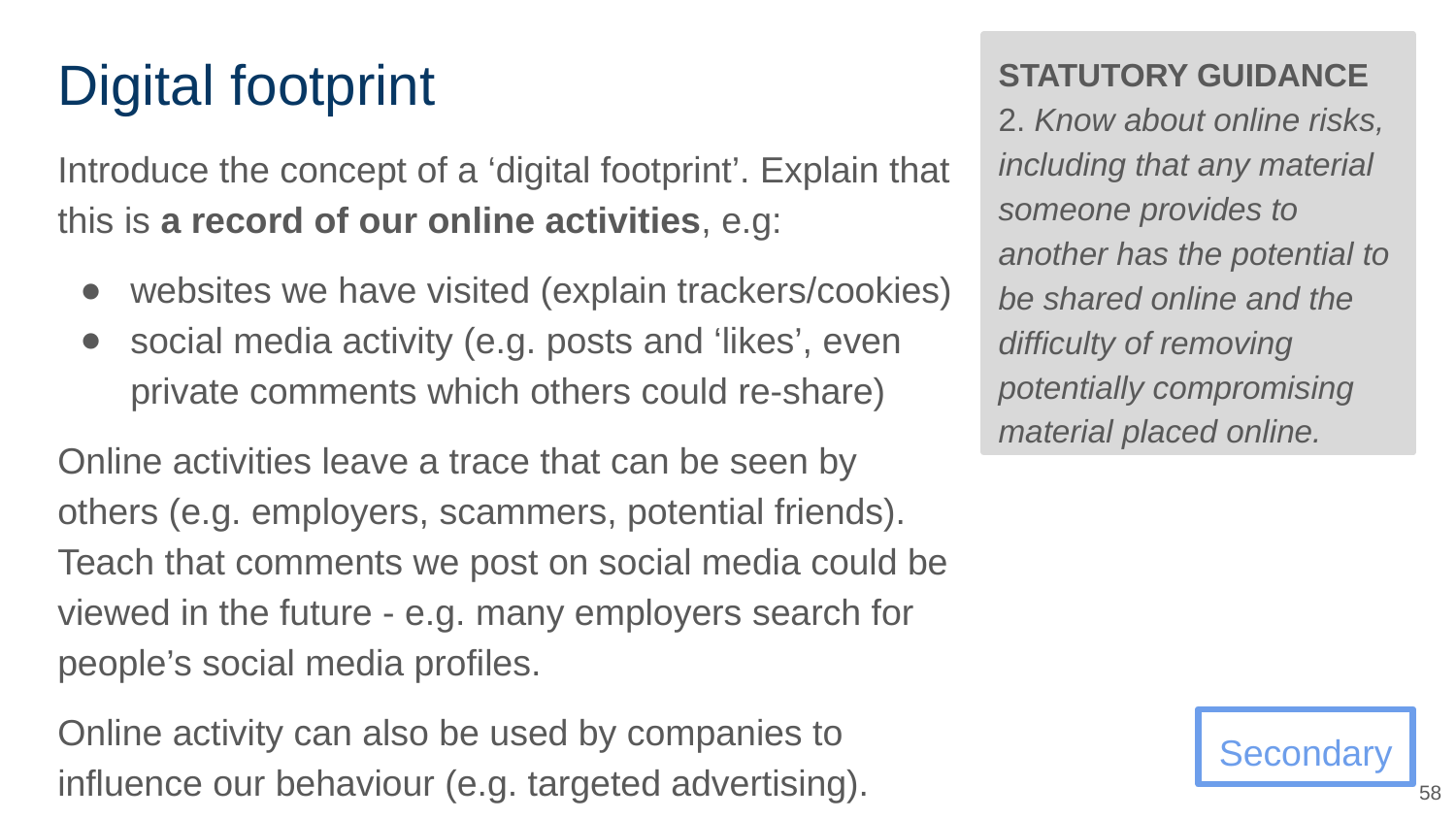

# Digital footprint
STATUTORY GUIDANCE
2. Know about online risks, including that any material someone provides to another has the potential to be shared online and the difficulty of removing potentially compromising material placed online.

Introduce the concept of a ‘digital footprint’. Explain that this is a record of our online activities, e.g:
websites we have visited (explain trackers/cookies)
social media activity (e.g. posts and ‘likes’, even private comments which others could re-share)
Online activities leave a trace that can be seen by others (e.g. employers, scammers, potential friends). Teach that comments we post on social media could be viewed in the future - e.g. many employers search for people’s social media profiles.
Online activity can also be used by companies to influence our behaviour (e.g. targeted advertising).

Secondary
58